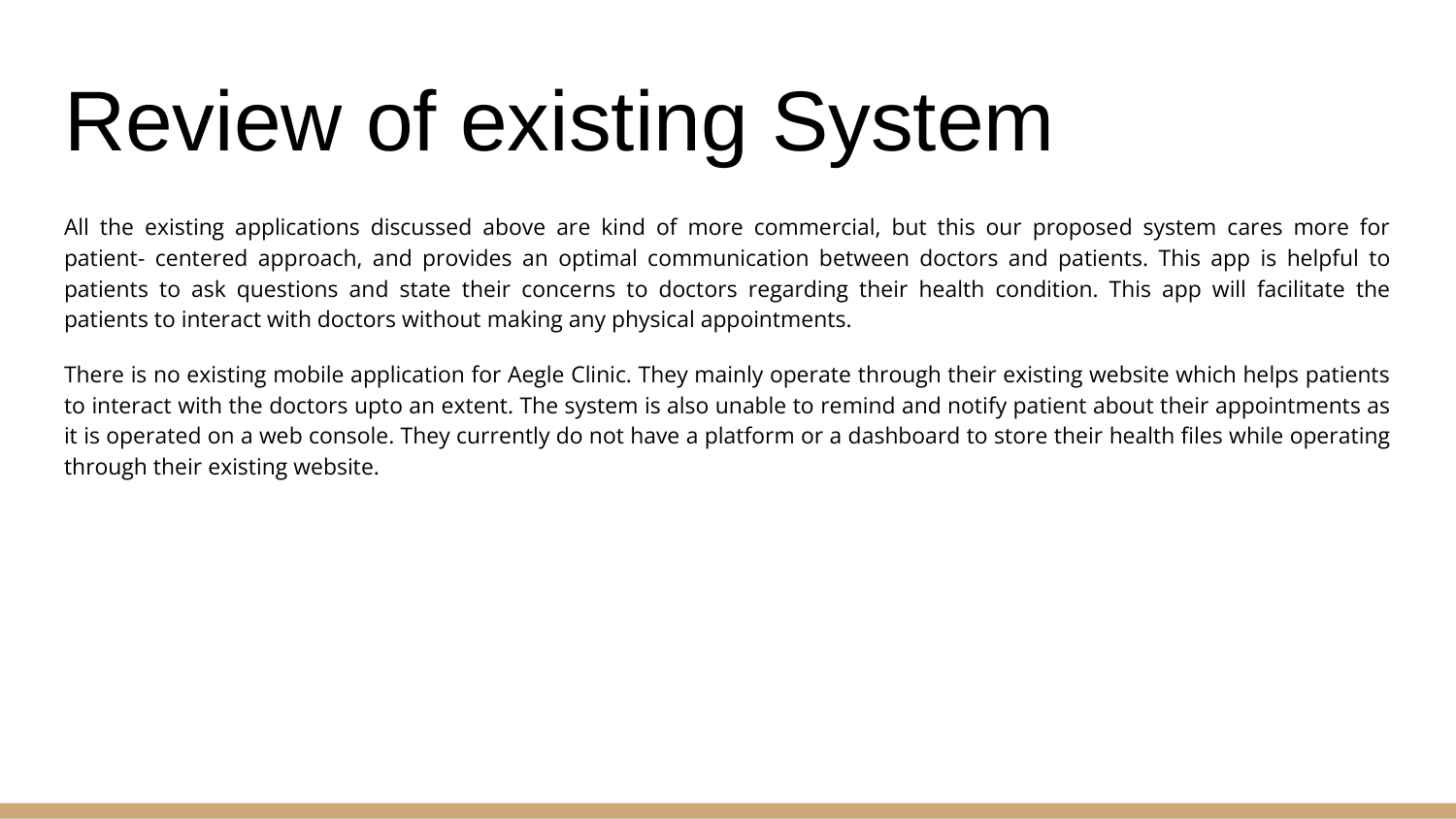

# Review of existing System
All the existing applications discussed above are kind of more commercial, but this our proposed system cares more for patient- centered approach, and provides an optimal communication between doctors and patients. This app is helpful to patients to ask questions and state their concerns to doctors regarding their health condition. This app will facilitate the patients to interact with doctors without making any physical appointments.
There is no existing mobile application for Aegle Clinic. They mainly operate through their existing website which helps patients to interact with the doctors upto an extent. The system is also unable to remind and notify patient about their appointments as it is operated on a web console. They currently do not have a platform or a dashboard to store their health files while operating through their existing website.